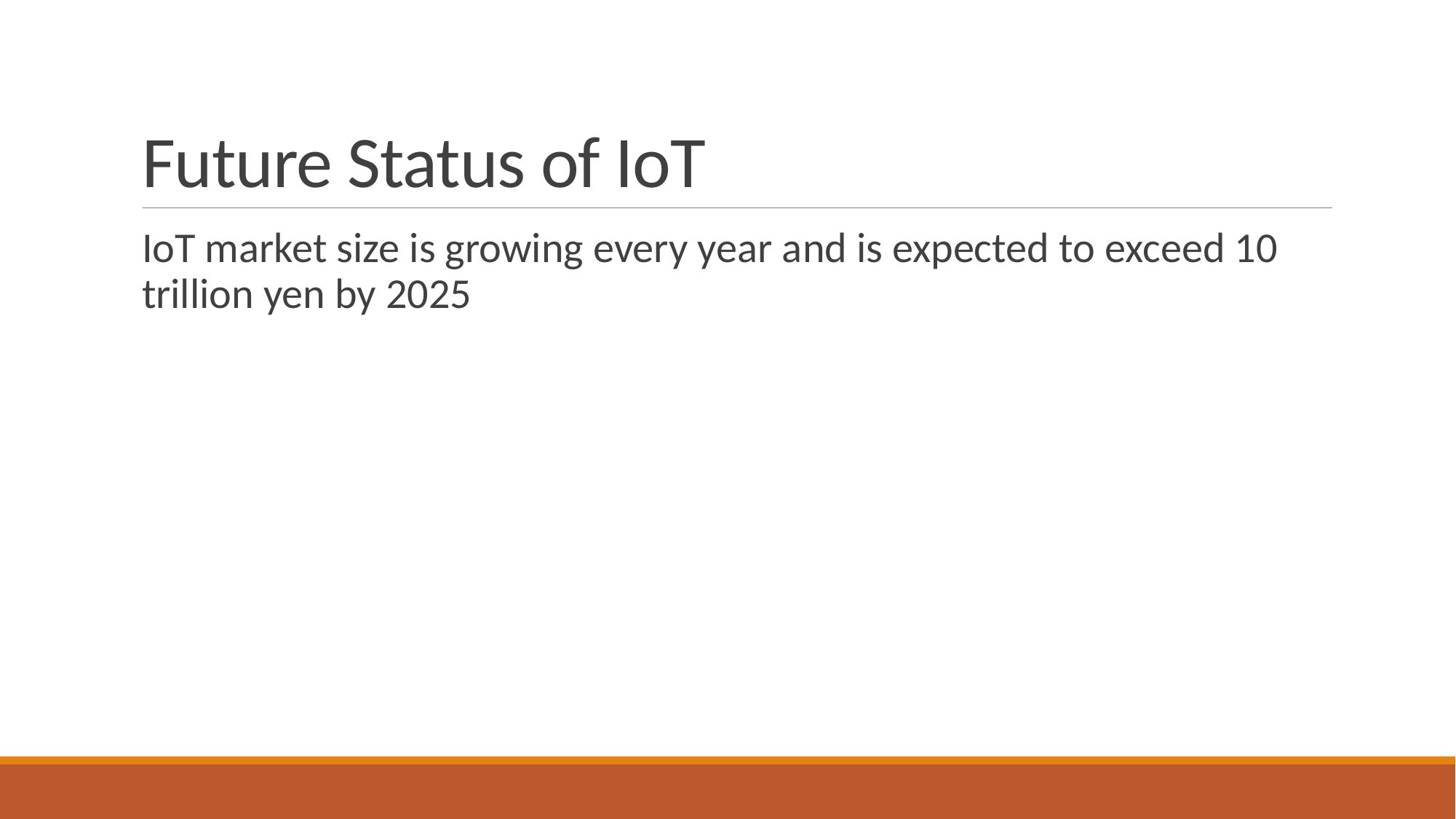

# Future Status of IoT
IoT market size is growing every year and is expected to exceed 10 trillion yen by 2025